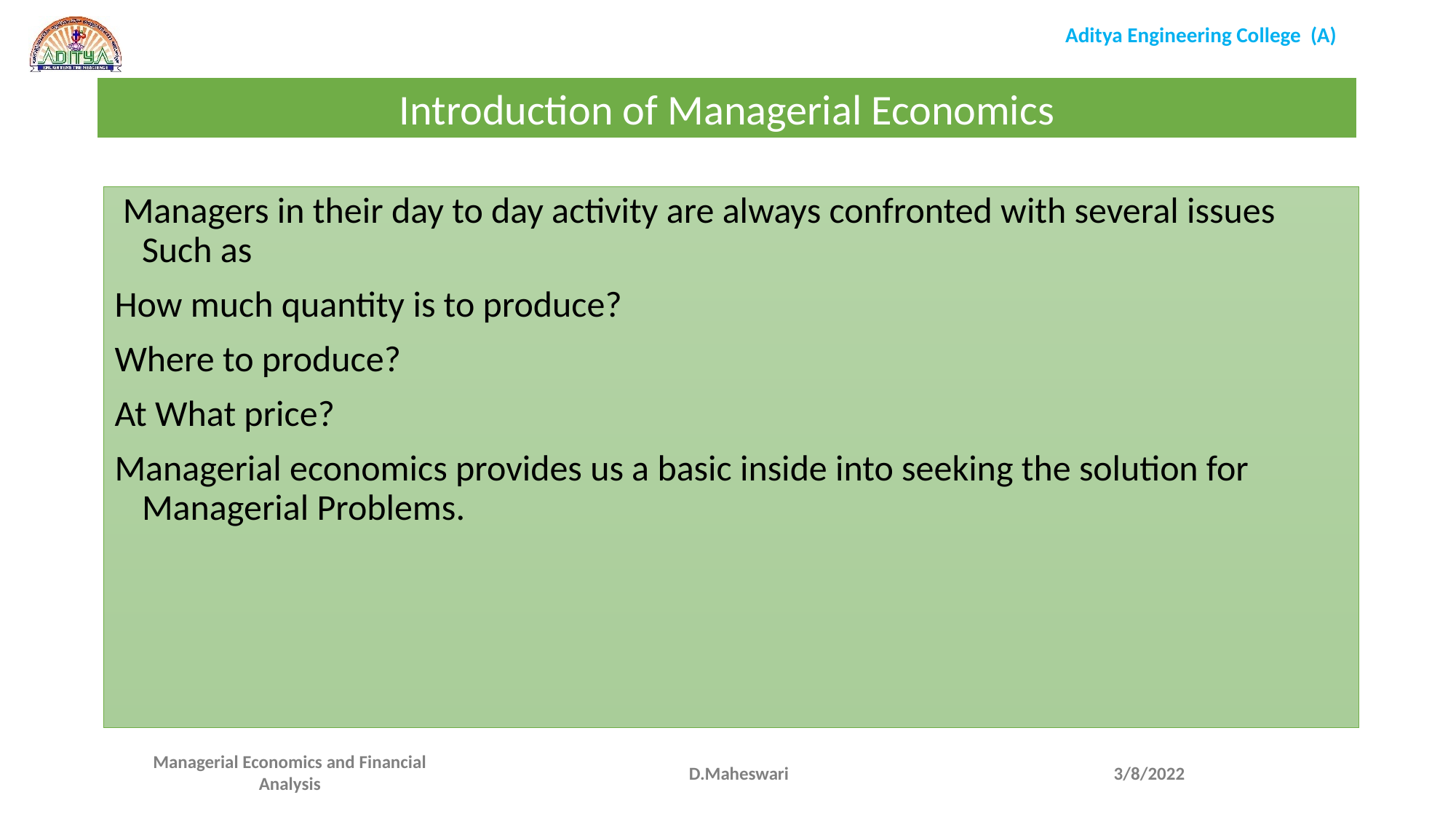

Introduction of Managerial Economics
 Managers in their day to day activity are always confronted with several issues Such as
How much quantity is to produce?
Where to produce?
At What price?
Managerial economics provides us a basic inside into seeking the solution for Managerial Problems.
D.Maheswari
3/8/2022